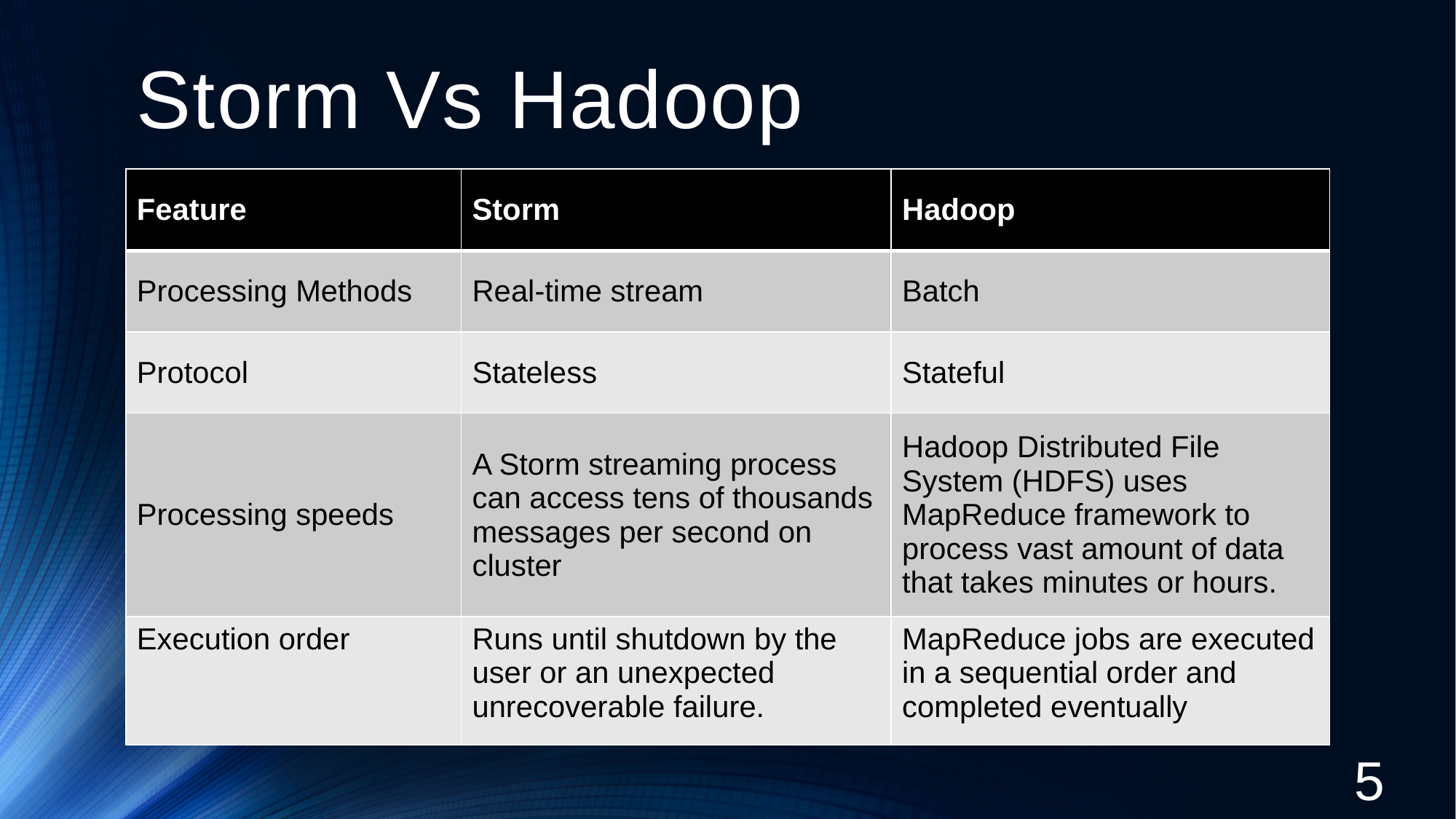

# Storm Vs Hadoop
| Feature | Storm | Hadoop |
| --- | --- | --- |
| Processing Methods | Real-time stream | Batch |
| Protocol | Stateless | Stateful |
| Processing speeds | A Storm streaming process can access tens of thousands messages per second on cluster | Hadoop Distributed File System (HDFS) uses MapReduce framework to process vast amount of data that takes minutes or hours. |
| Execution order | Runs until shutdown by the user or an unexpected unrecoverable failure. | MapReduce jobs are executed in a sequential order and completed eventually |

5